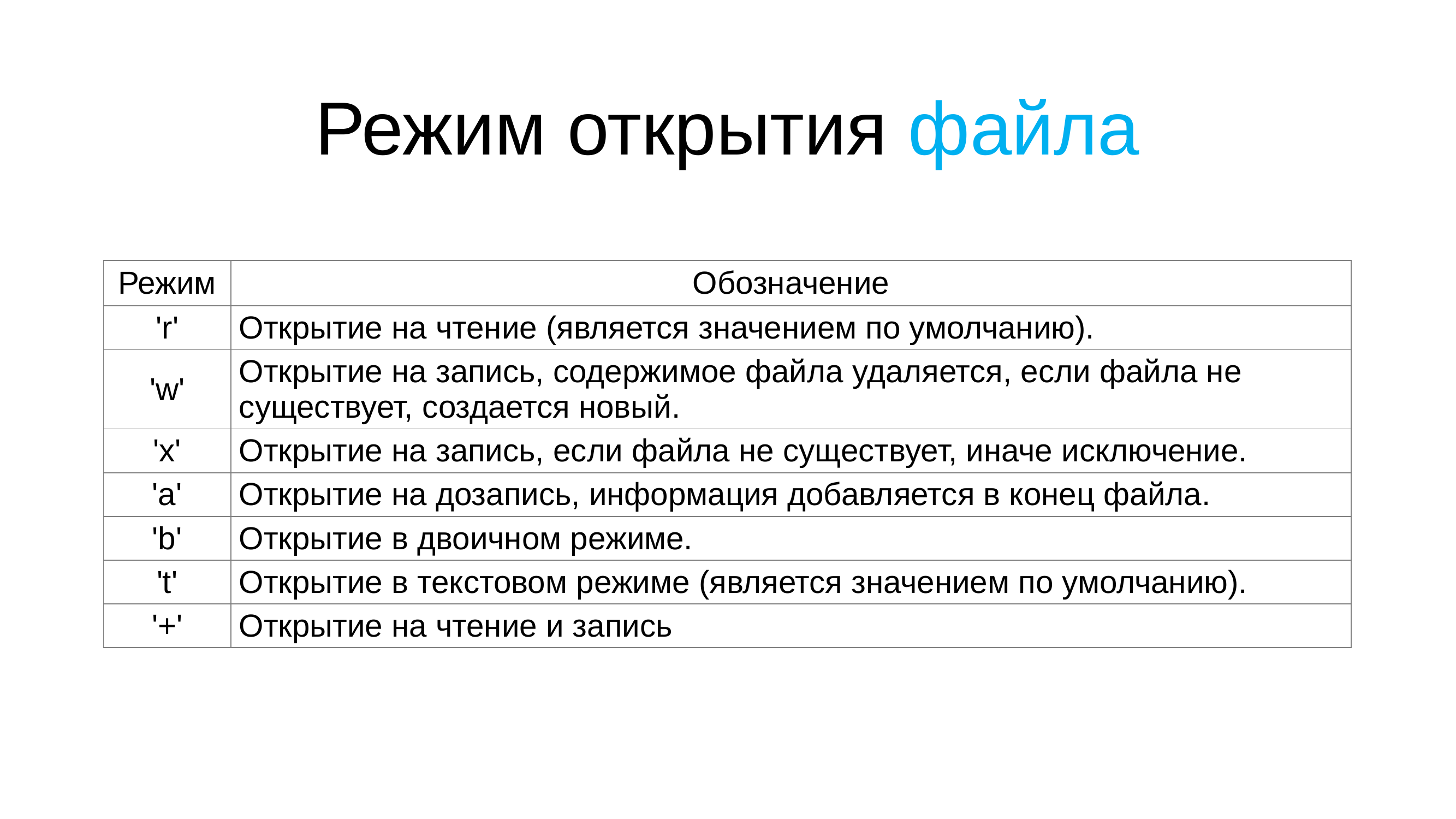

# Режим открытия файла
| Режим | Обозначение |
| --- | --- |
| 'r' | Открытие на чтение (является значением по умолчанию). |
| 'w' | Открытие на запись, содержимое файла удаляется, если файла не существует, создается новый. |
| 'x' | Открытие на запись, если файла не существует, иначе исключение. |
| 'a' | Открытие на дозапись, информация добавляется в конец файла. |
| 'b' | Открытие в двоичном режиме. |
| 't' | Открытие в текстовом режиме (является значением по умолчанию). |
| '+' | Открытие на чтение и запись |